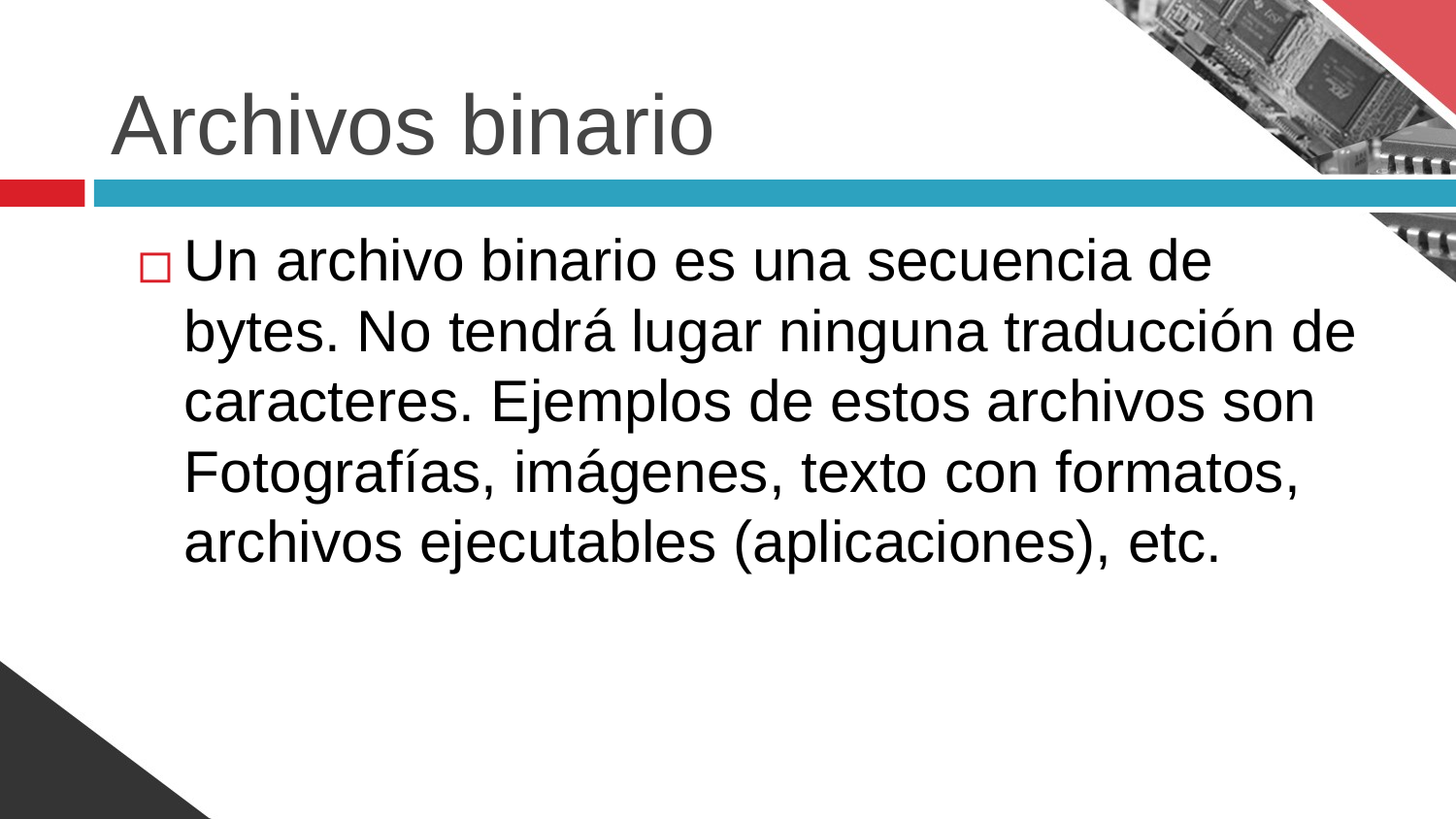

# Archivos binario
Un archivo binario es una secuencia de bytes. No tendrá lugar ninguna traducción de caracteres. Ejemplos de estos archivos son Fotografías, imágenes, texto con formatos, archivos ejecutables (aplicaciones), etc.